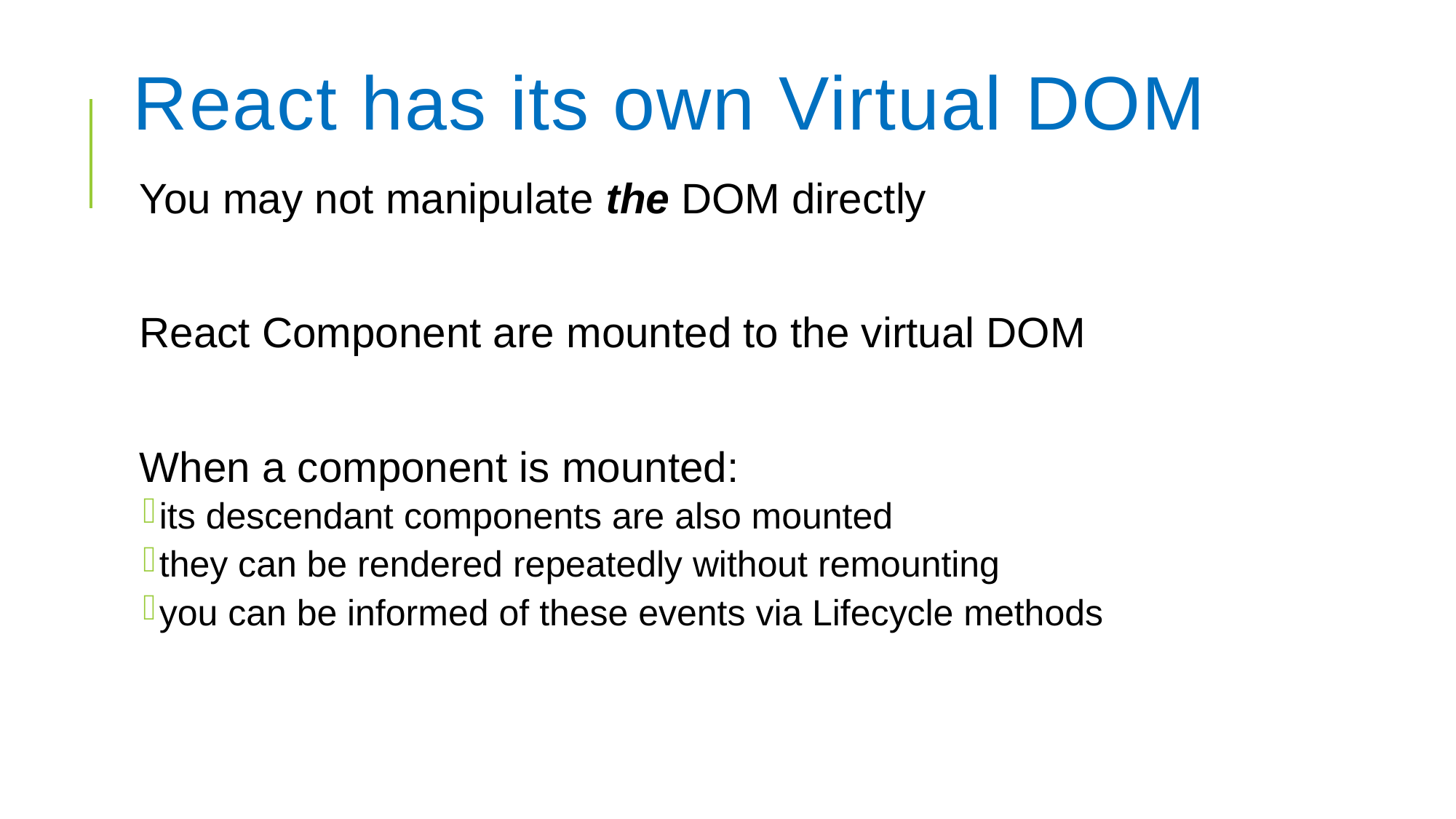

# React has its own Virtual DOM
You may not manipulate the DOM directly

React Component are mounted to the virtual DOM

When a component is mounted:
its descendant components are also mounted
they can be rendered repeatedly without remounting
you can be informed of these events via Lifecycle methods